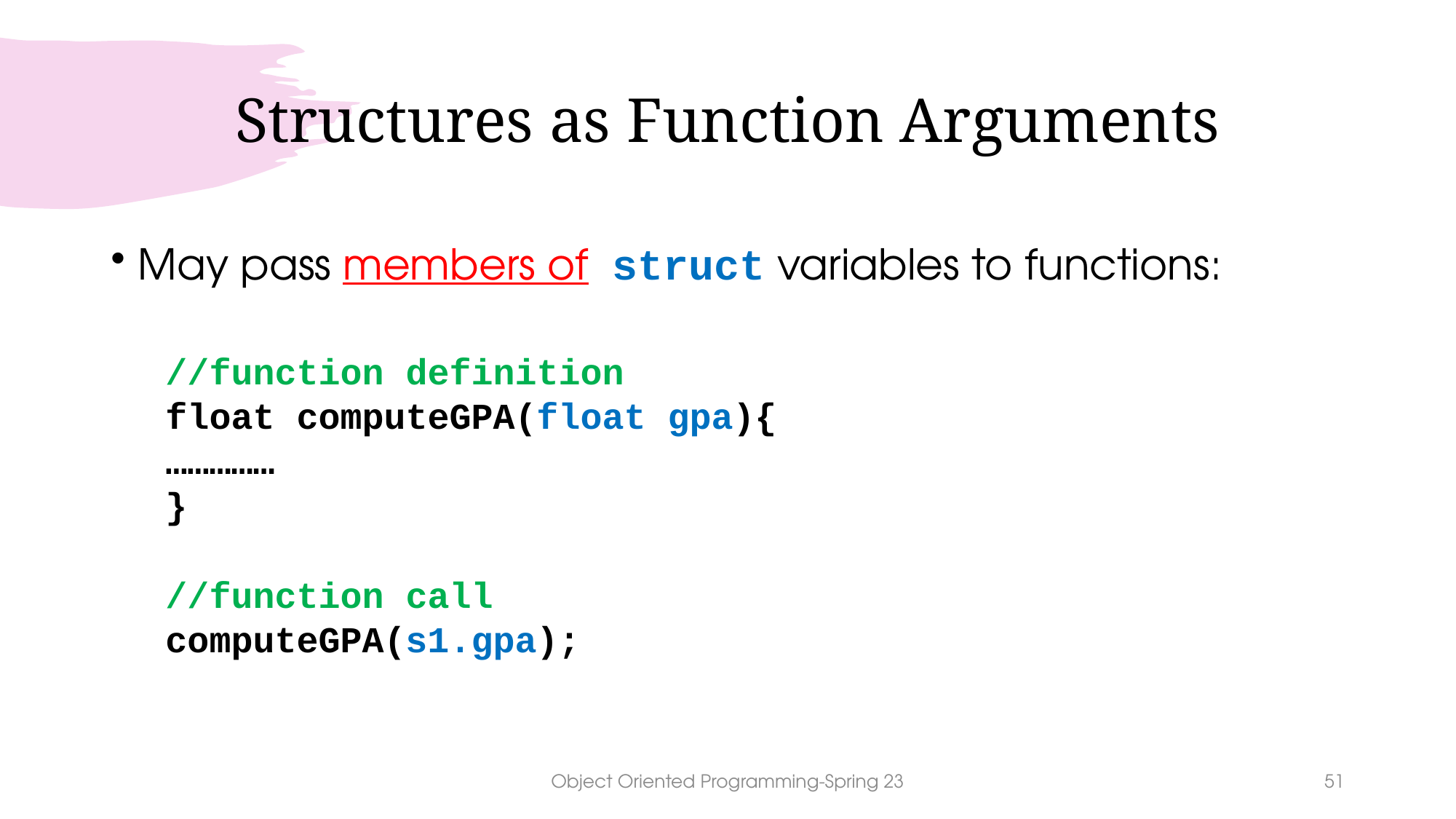

# Structures as Function Arguments
May pass members of  struct variables to functions:

//function definition
float computeGPA(float gpa){
……………
}

//function call
computeGPA(s1.gpa);
Object Oriented Programming-Spring 23
51